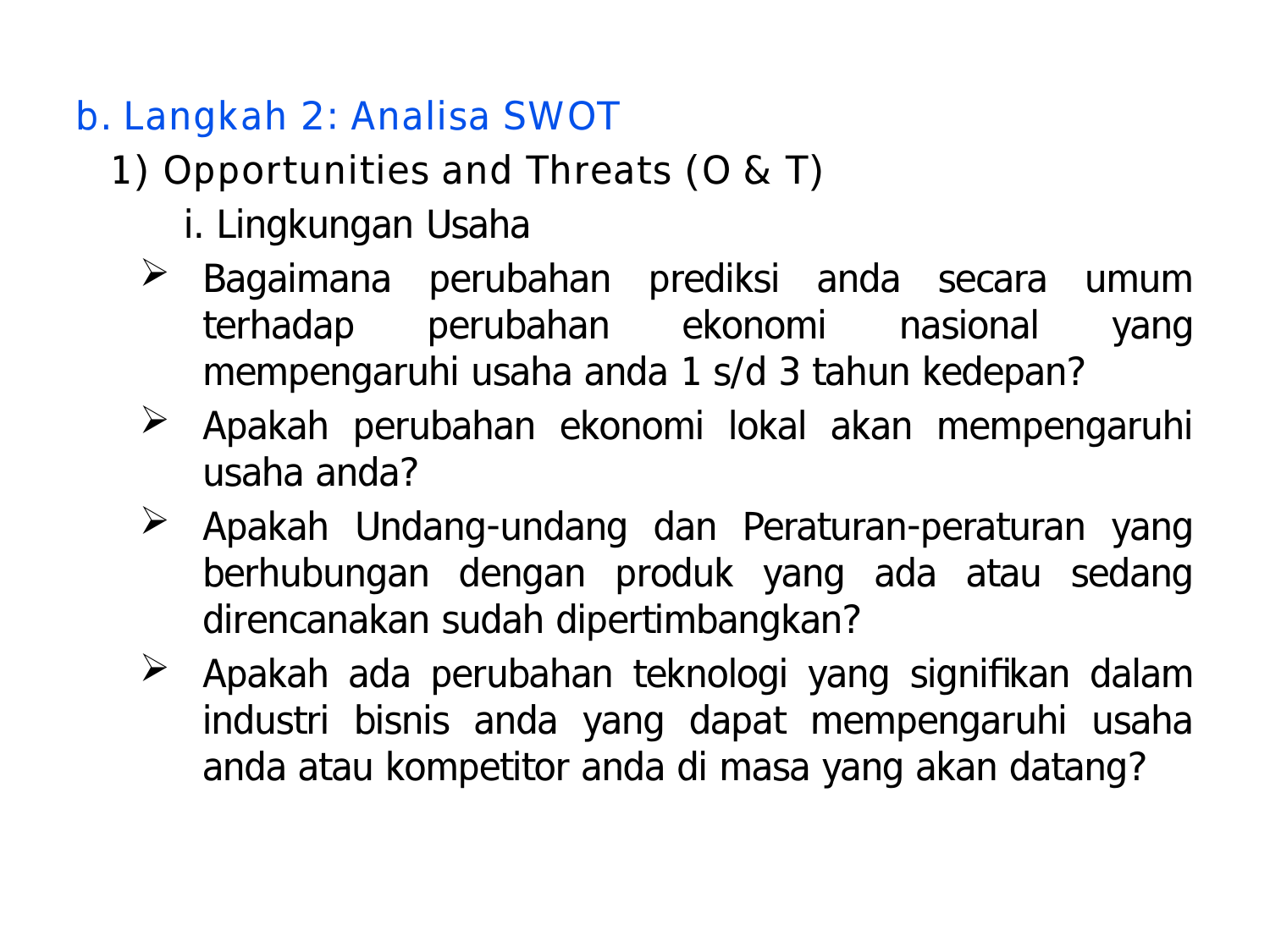

b. Langkah 2: Analisa SWOT
   1) Opportunities and Threats (O & T)
         i. Lingkungan Usaha
Bagaimana perubahan prediksi anda secara umum terhadap perubahan ekonomi nasional yang mempengaruhi usaha anda 1 s/d 3 tahun kedepan?
Apakah perubahan ekonomi lokal akan mempengaruhi usaha anda?
Apakah Undang-undang dan Peraturan-peraturan yang berhubungan dengan produk yang ada atau sedang direncanakan sudah dipertimbangkan?
Apakah ada perubahan teknologi yang signifikan dalam industri bisnis anda yang dapat mempengaruhi usaha anda atau kompetitor anda di masa yang akan datang?

LDKJFAK